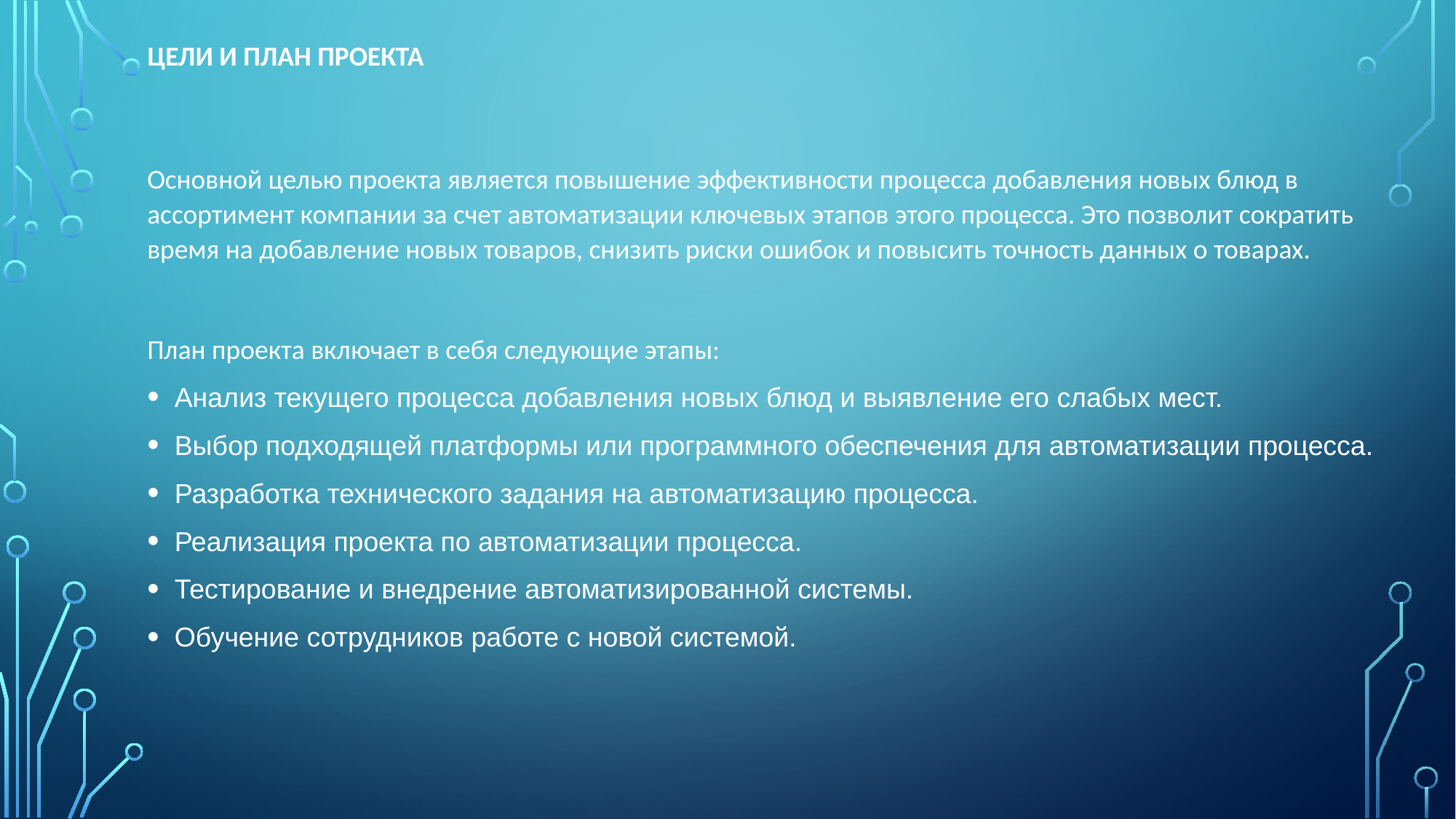

# цели и план проекта
Основной целью проекта является повышение эффективности процесса добавления новых блюд в ассортимент компании за счет автоматизации ключевых этапов этого процесса. Это позволит сократить время на добавление новых товаров, снизить риски ошибок и повысить точность данных о товарах.

План проекта включает в себя следующие этапы:
Анализ текущего процесса добавления новых блюд и выявление его слабых мест.
Выбор подходящей платформы или программного обеспечения для автоматизации процесса.
Разработка технического задания на автоматизацию процесса.
Реализация проекта по автоматизации процесса.
Тестирование и внедрение автоматизированной системы.
Обучение сотрудников работе с новой системой.